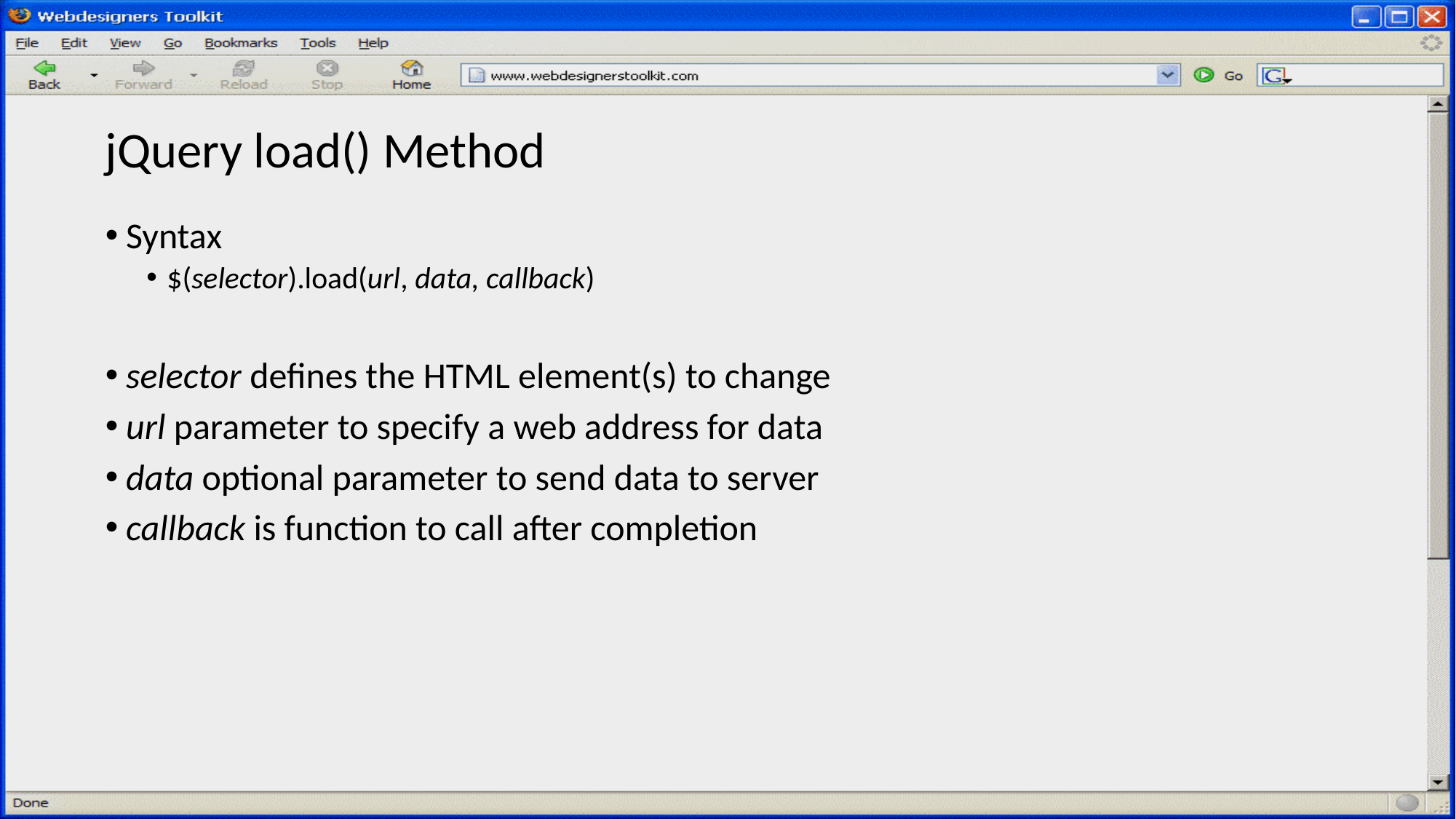

# jQuery load() Method
Syntax
$(selector).load(url, data, callback)

selector defines the HTML element(s) to change
url parameter to specify a web address for data
data optional parameter to send data to server
callback is function to call after completion